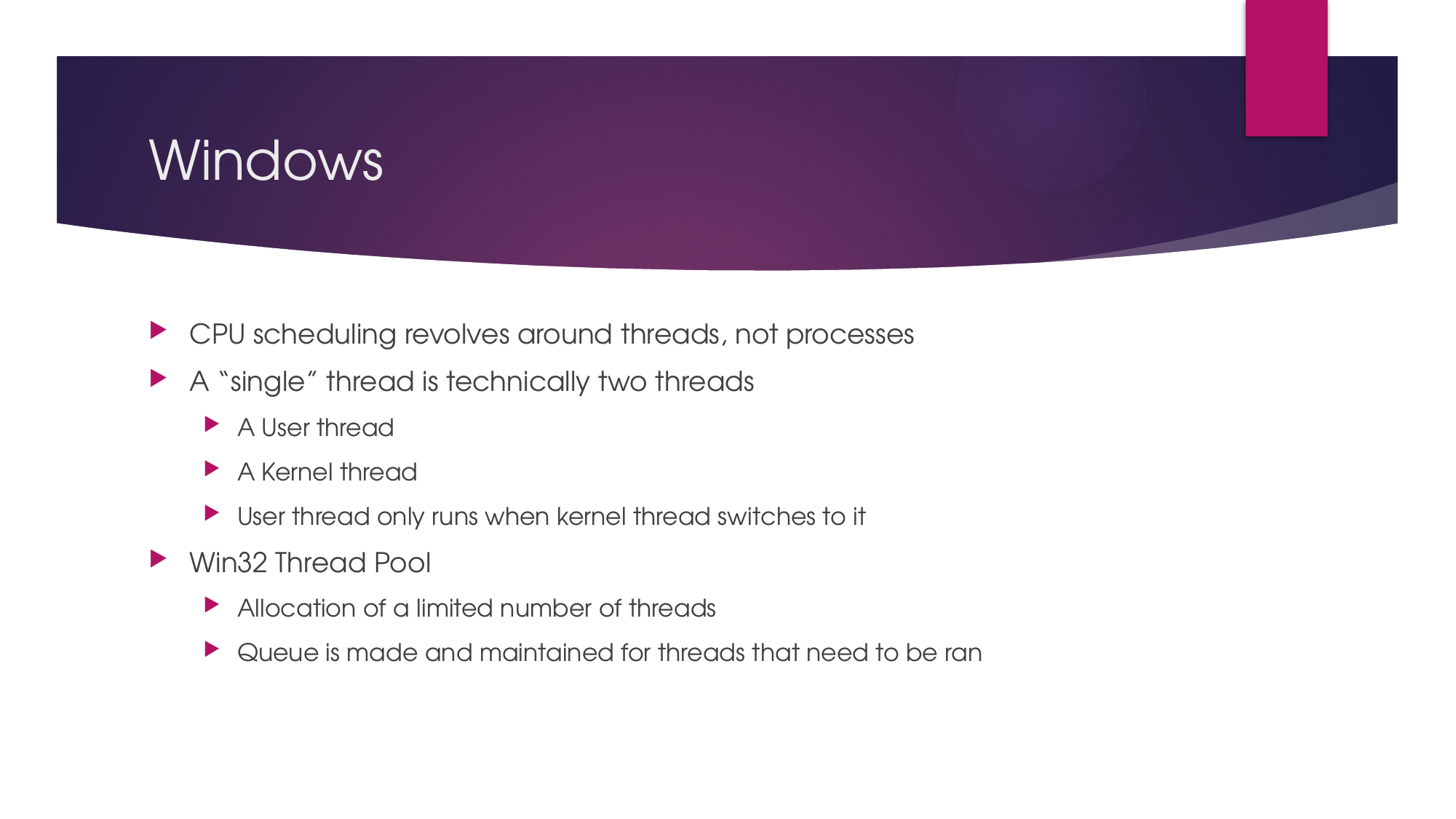

# Windows
CPU scheduling revolves around threads, not processes
A “single” thread is technically two threads
A User thread
A Kernel thread
User thread only runs when kernel thread switches to it
Win32 Thread Pool
Allocation of a limited number of threads
Queue is made and maintained for threads that need to be ran